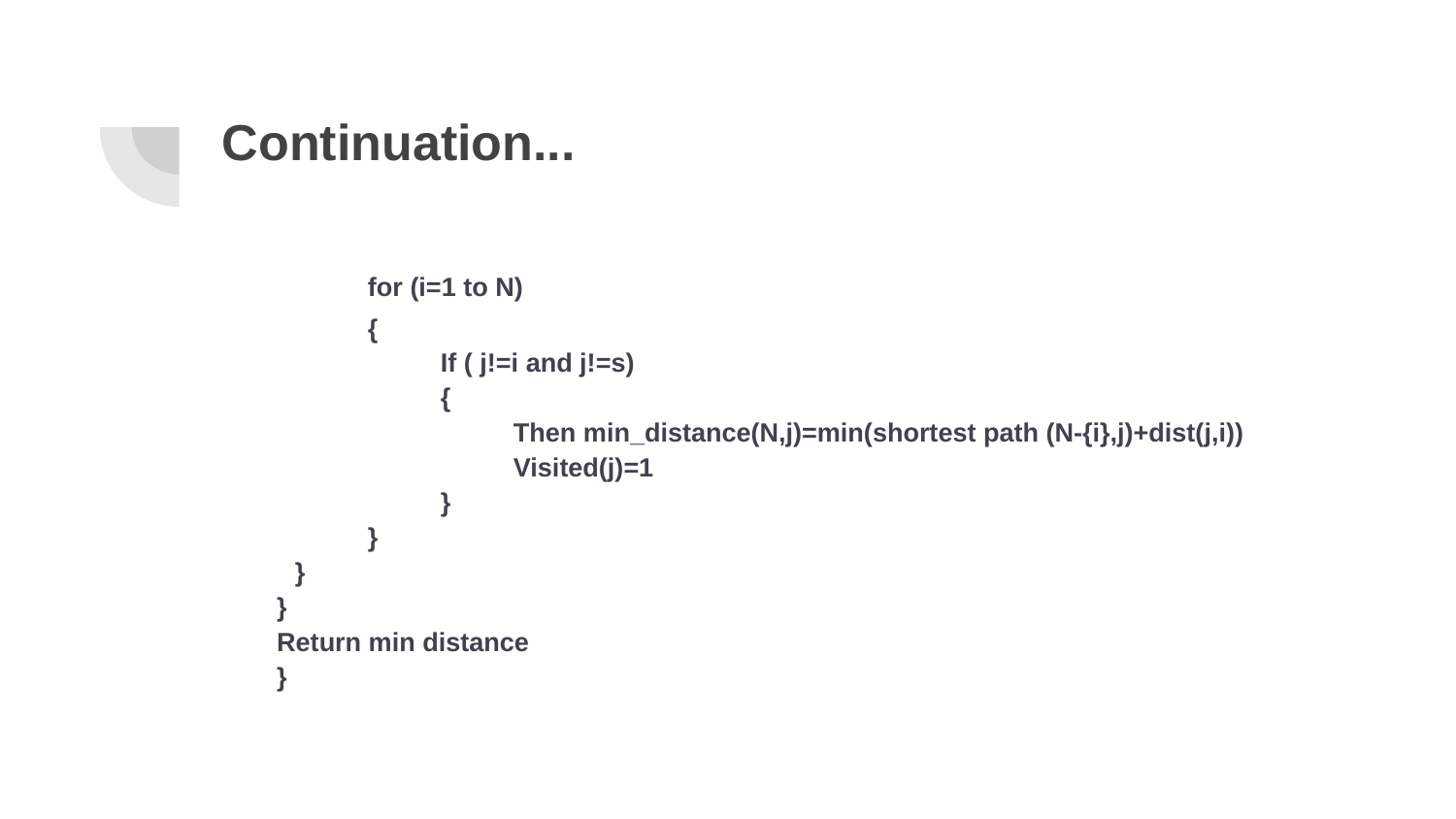

# Continuation...
       	for (i=1 to N)
{
If ( j!=i and j!=s)
{
Then min_distance(N,j)=min(shortest path (N-{i},j)+dist(j,i))
Visited(j)=1
}
}
}
}
Return min distance
}